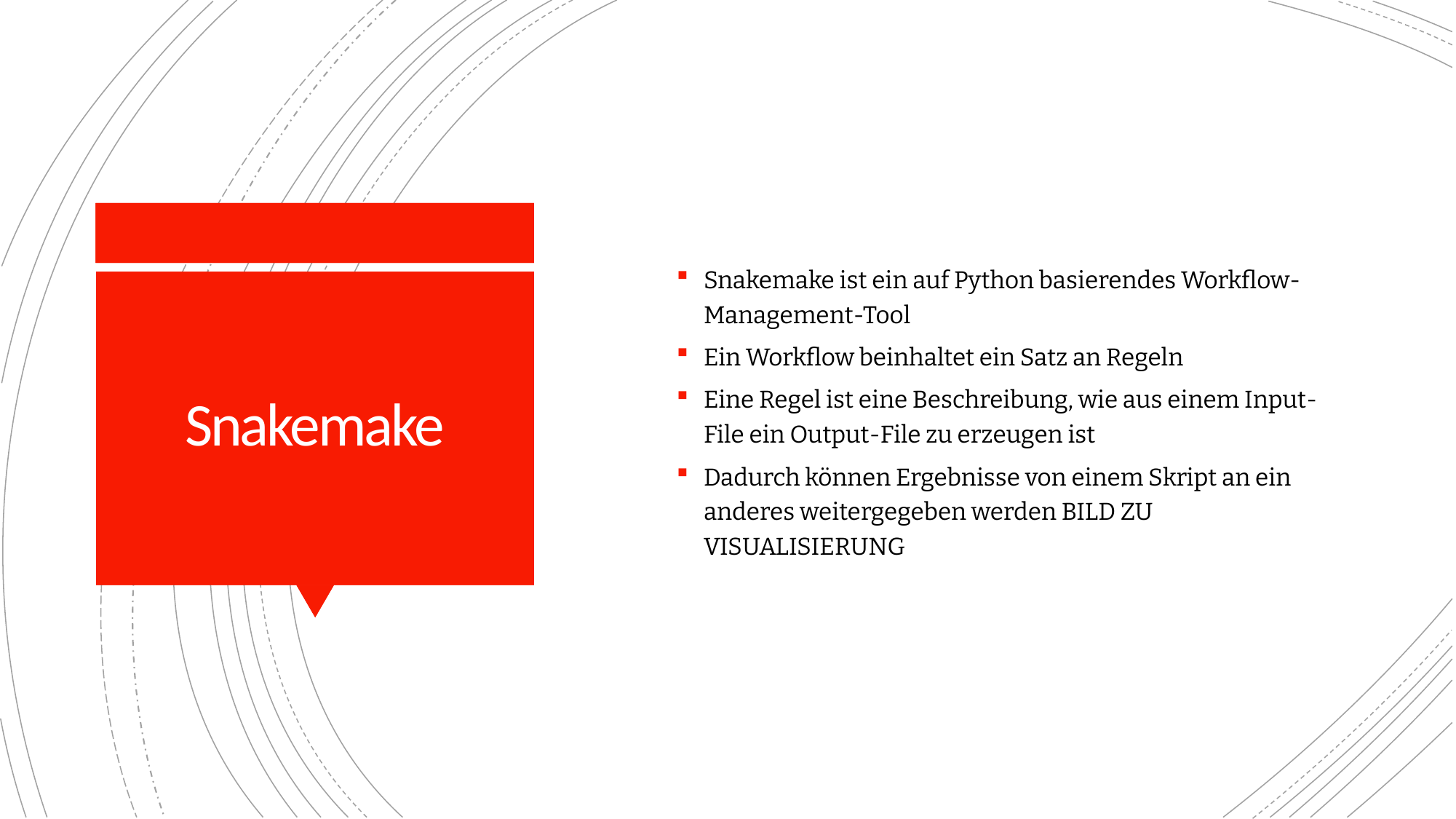

Snakemake ist ein auf Python basierendes Workflow-Management-Tool
Ein Workflow beinhaltet ein Satz an Regeln
Eine Regel ist eine Beschreibung, wie aus einem Input-File ein Output-File zu erzeugen ist
Dadurch können Ergebnisse von einem Skript an ein anderes weitergegeben werden BILD ZU VISUALISIERUNG

# Snakemake